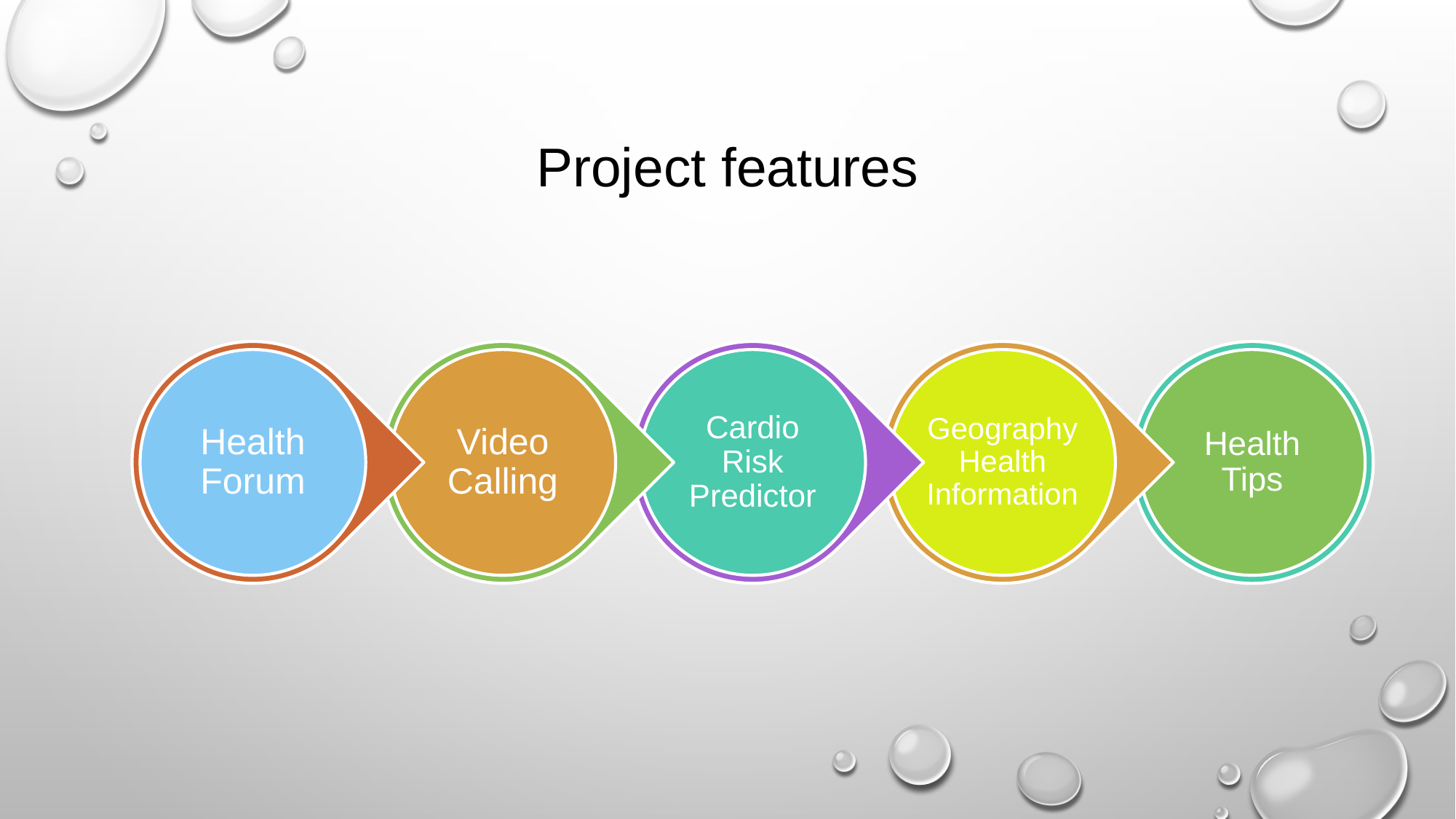

# Project features
Health Tips
Geography Health Information
Cardio Risk Predictor
Video Calling
Health Forum